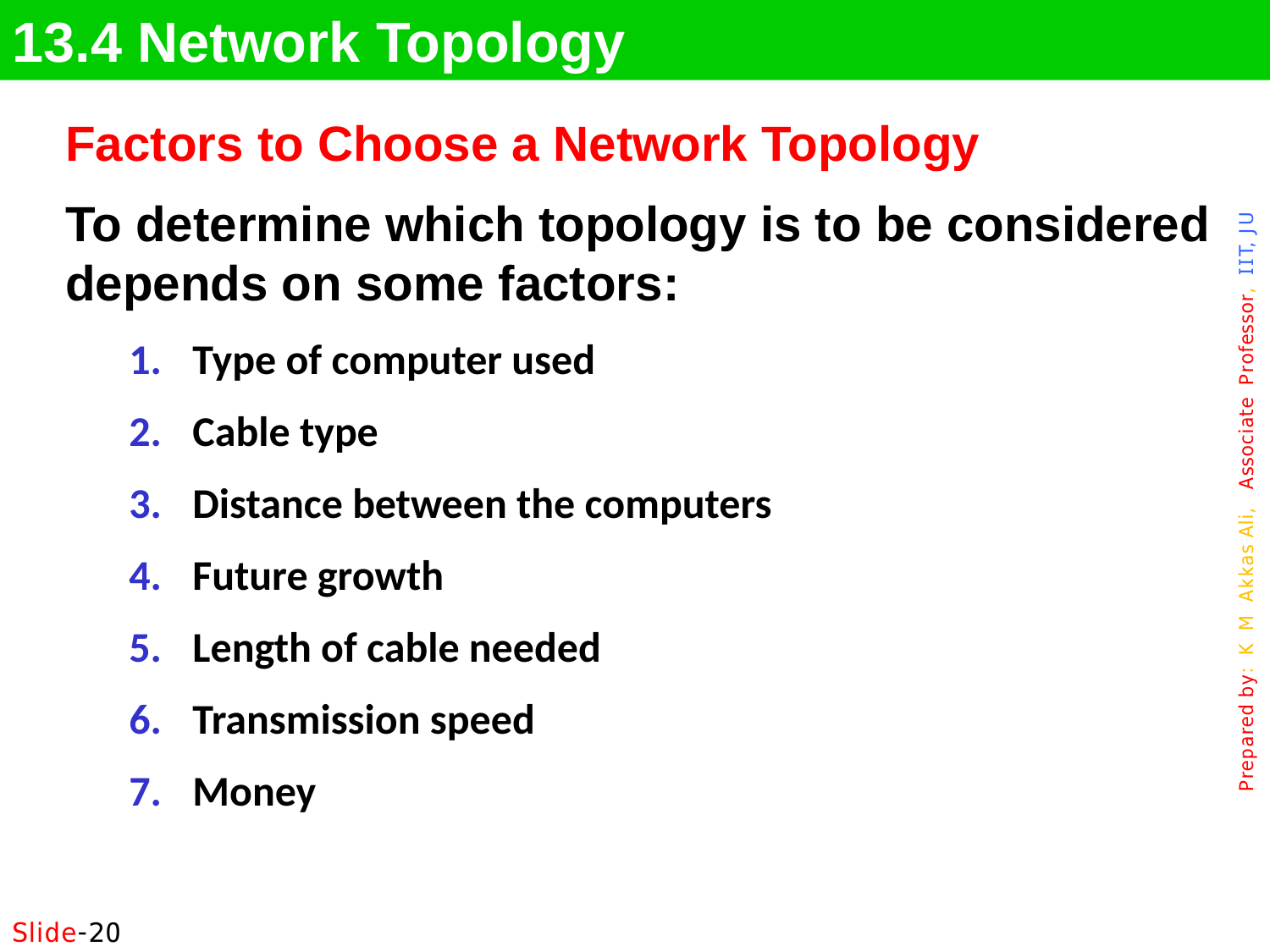

13.4 Network Topology
Factors to Choose a Network Topology
To determine which topology is to be considered depends on some factors:
Type of computer used
Cable type
Distance between the computers
Future growth
Length of cable needed
Transmission speed
Money

Slide-20